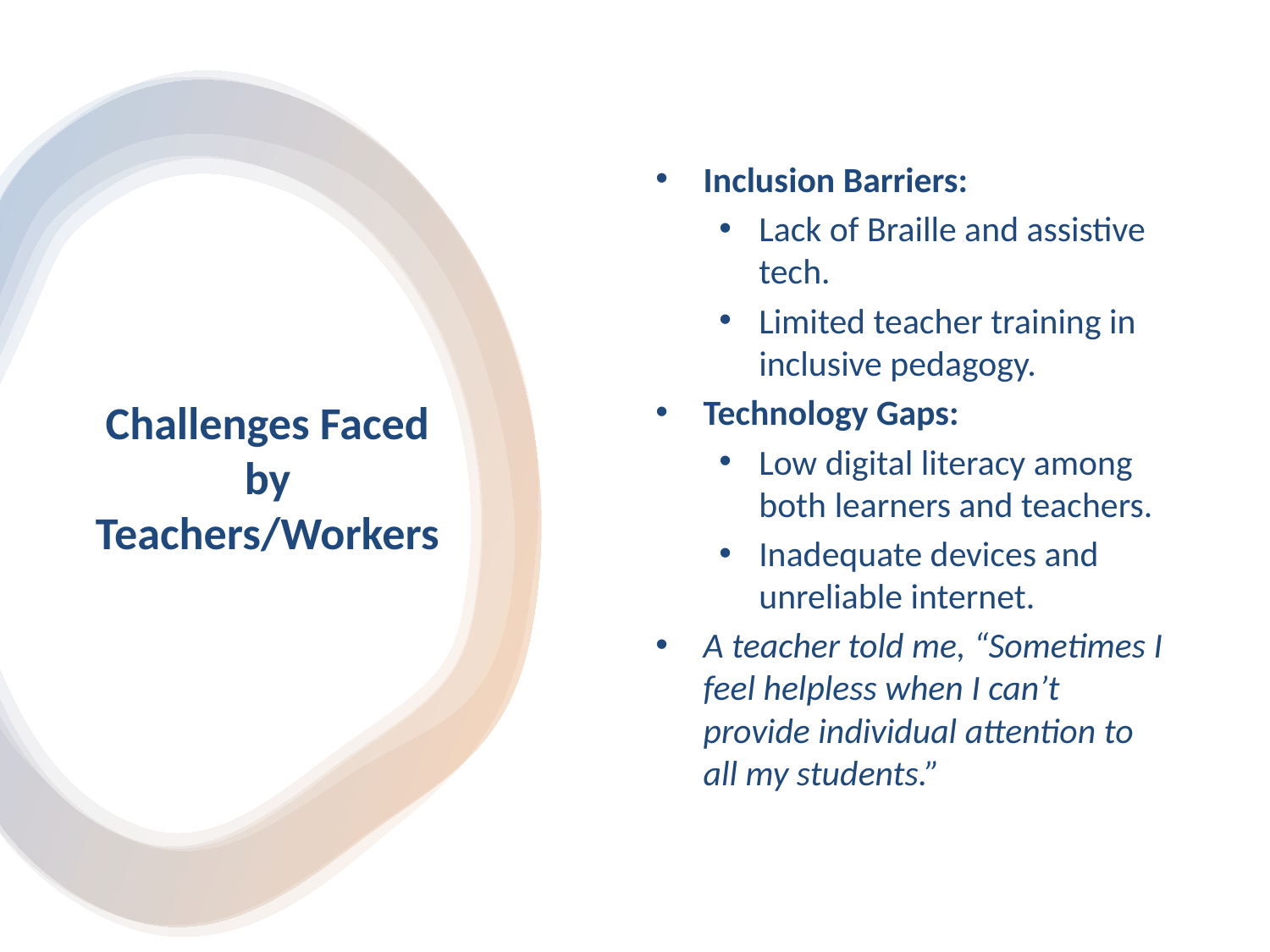

Inclusion Barriers:
Lack of Braille and assistive tech.
Limited teacher training in inclusive pedagogy.
Technology Gaps:
Low digital literacy among both learners and teachers.
Inadequate devices and unreliable internet.
A teacher told me, “Sometimes I feel helpless when I can’t provide individual attention to all my students.”
# Challenges Faced by Teachers/Workers